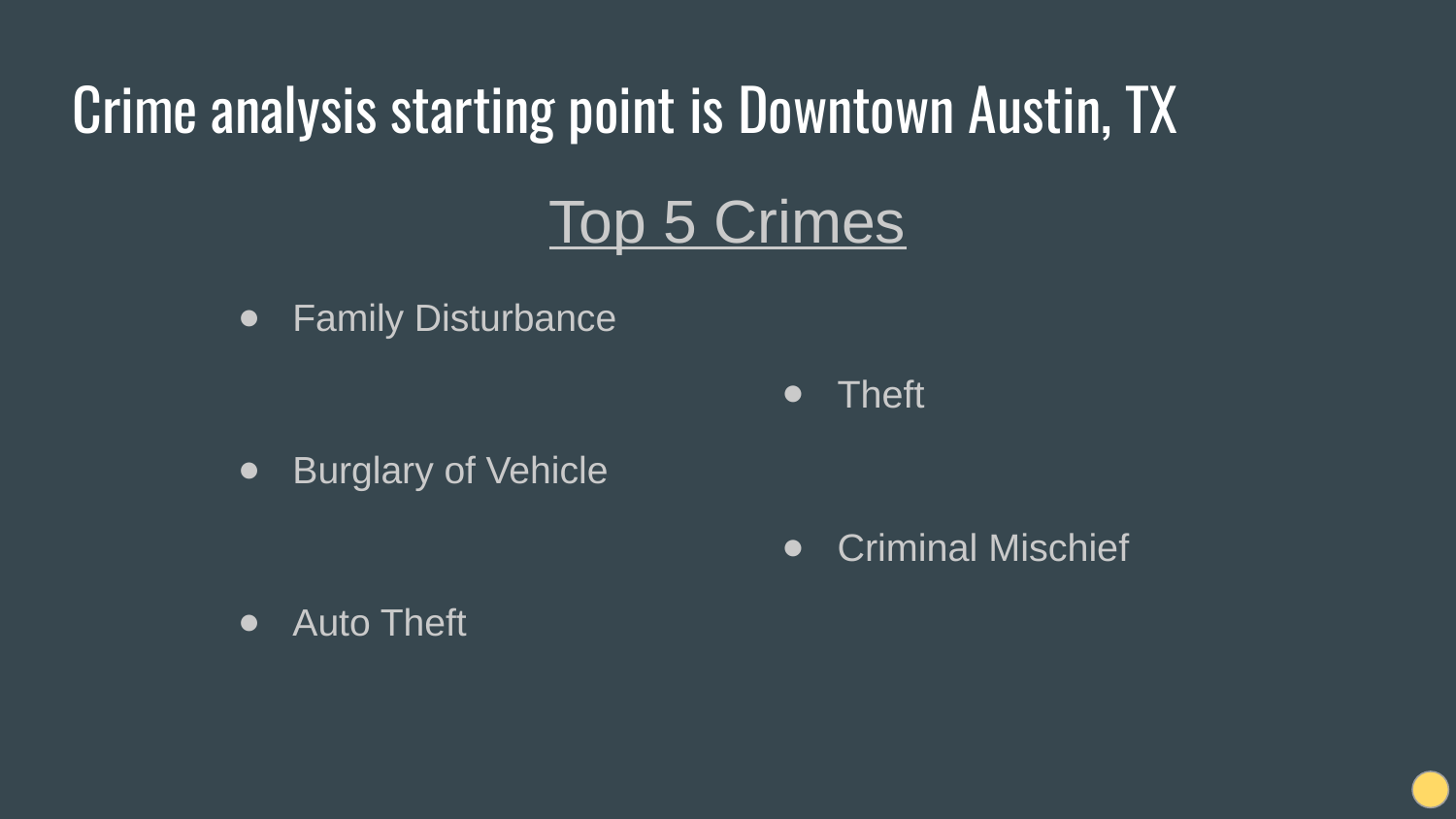

# Crime analysis starting point is Downtown Austin, TX

Top 5 Crimes

Family Disturbance

Burglary of Vehicle

Auto Theft

Theft

Criminal Mischief